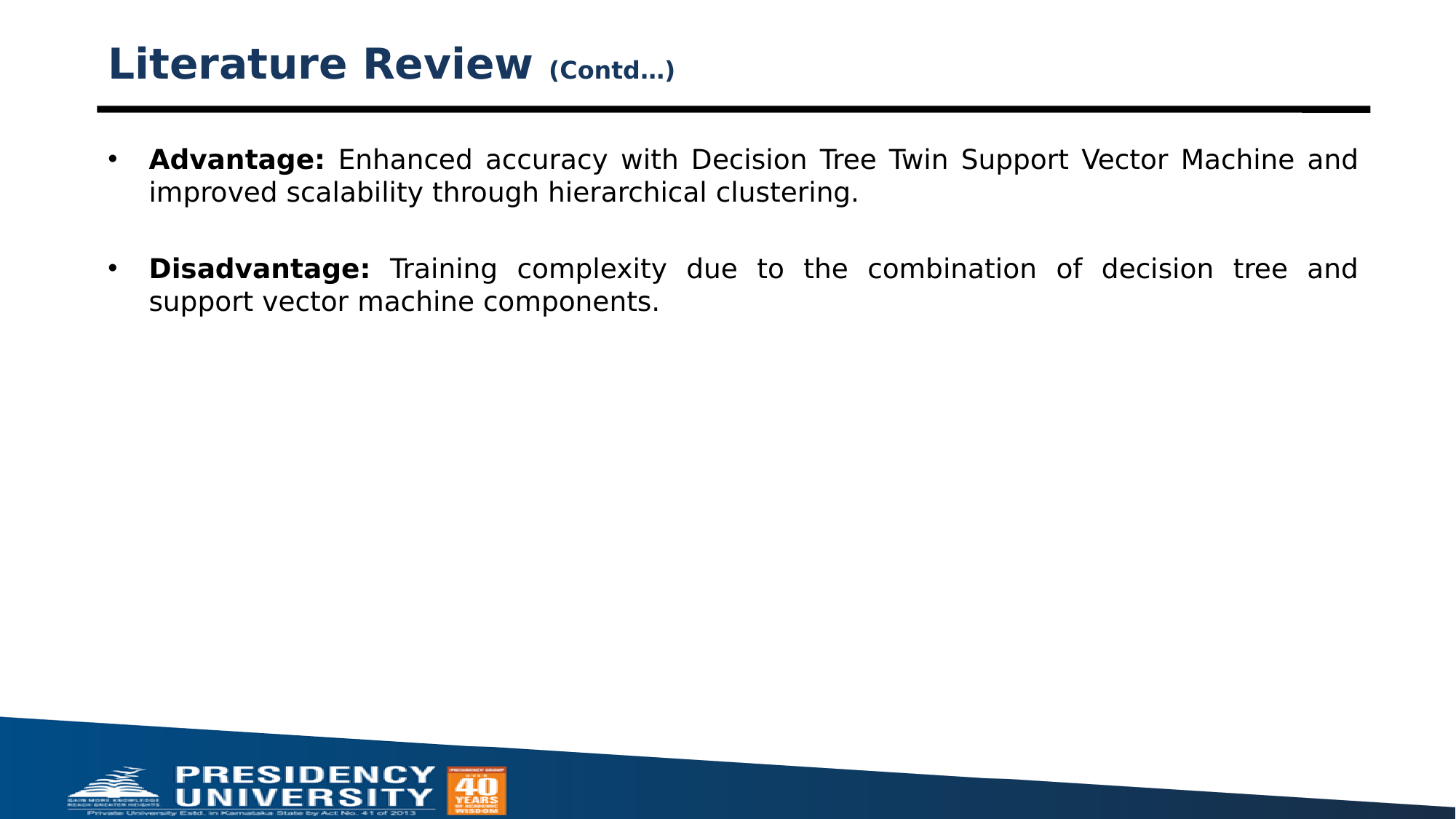

# Literature Review (Contd…)
Advantage: Enhanced accuracy with Decision Tree Twin Support Vector Machine and improved scalability through hierarchical clustering.

Disadvantage: Training complexity due to the combination of decision tree and support vector machine components.